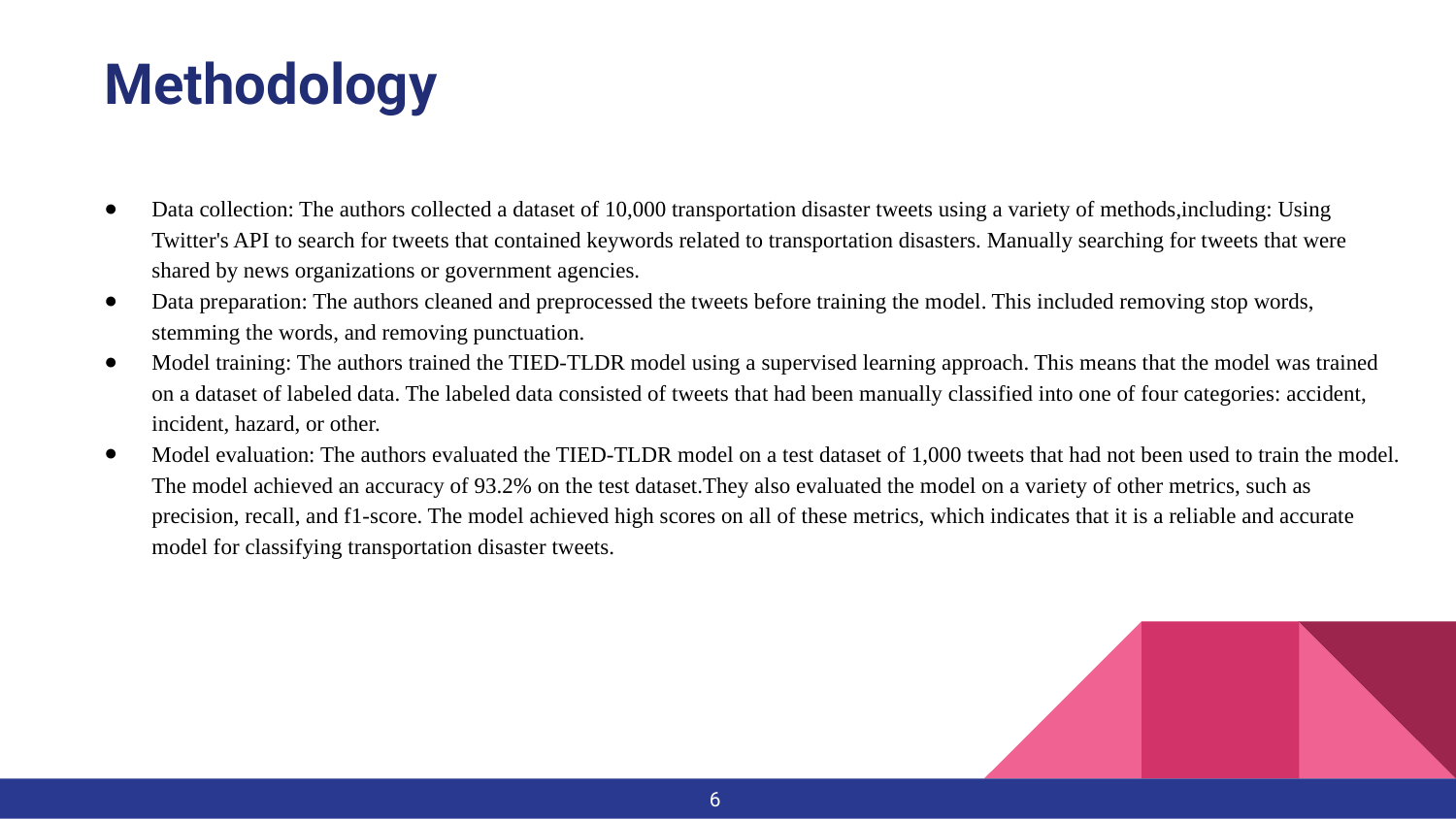

# Methodology
Data collection: The authors collected a dataset of 10,000 transportation disaster tweets using a variety of methods,including: Using Twitter's API to search for tweets that contained keywords related to transportation disasters. Manually searching for tweets that were shared by news organizations or government agencies.
Data preparation: The authors cleaned and preprocessed the tweets before training the model. This included removing stop words, stemming the words, and removing punctuation.
Model training: The authors trained the TIED-TLDR model using a supervised learning approach. This means that the model was trained on a dataset of labeled data. The labeled data consisted of tweets that had been manually classified into one of four categories: accident, incident, hazard, or other.
Model evaluation: The authors evaluated the TIED-TLDR model on a test dataset of 1,000 tweets that had not been used to train the model. The model achieved an accuracy of 93.2% on the test dataset.They also evaluated the model on a variety of other metrics, such as precision, recall, and f1-score. The model achieved high scores on all of these metrics, which indicates that it is a reliable and accurate model for classifying transportation disaster tweets.

6